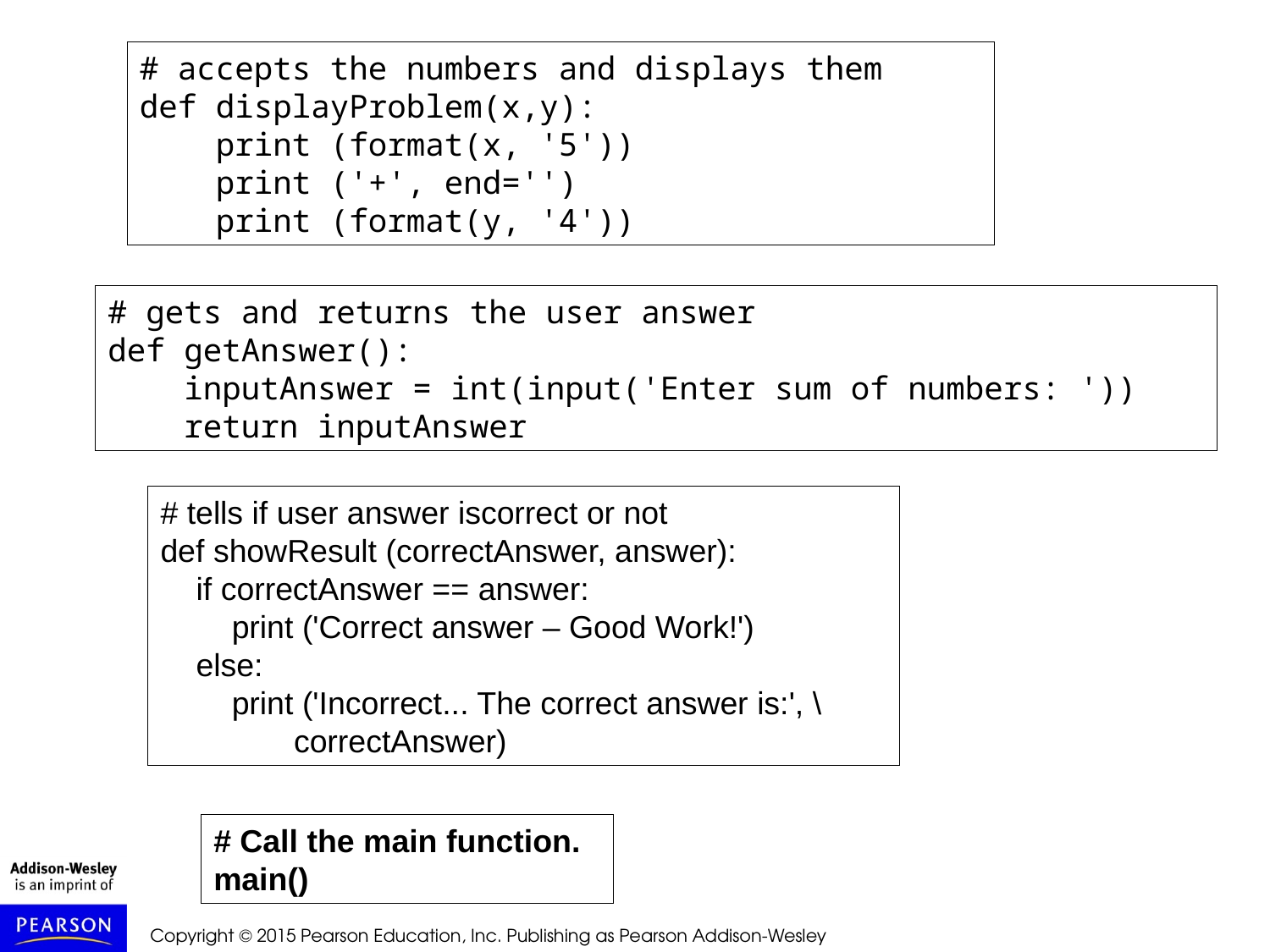

# accepts the numbers and displays them
def displayProblem(x,y):
    print (format(x, '5'))
    print ('+', end='')
    print (format(y, '4'))
# gets and returns the user answer
def getAnswer():
    inputAnswer = int(input('Enter sum of numbers: '))
    return inputAnswer
# tells if user answer iscorrect or not
def showResult (correctAnswer, answer):
    if correctAnswer == answer:
        print ('Correct answer – Good Work!')
    else:
        print ('Incorrect... The correct answer is:', \
               correctAnswer)
# Call the main function.
main()